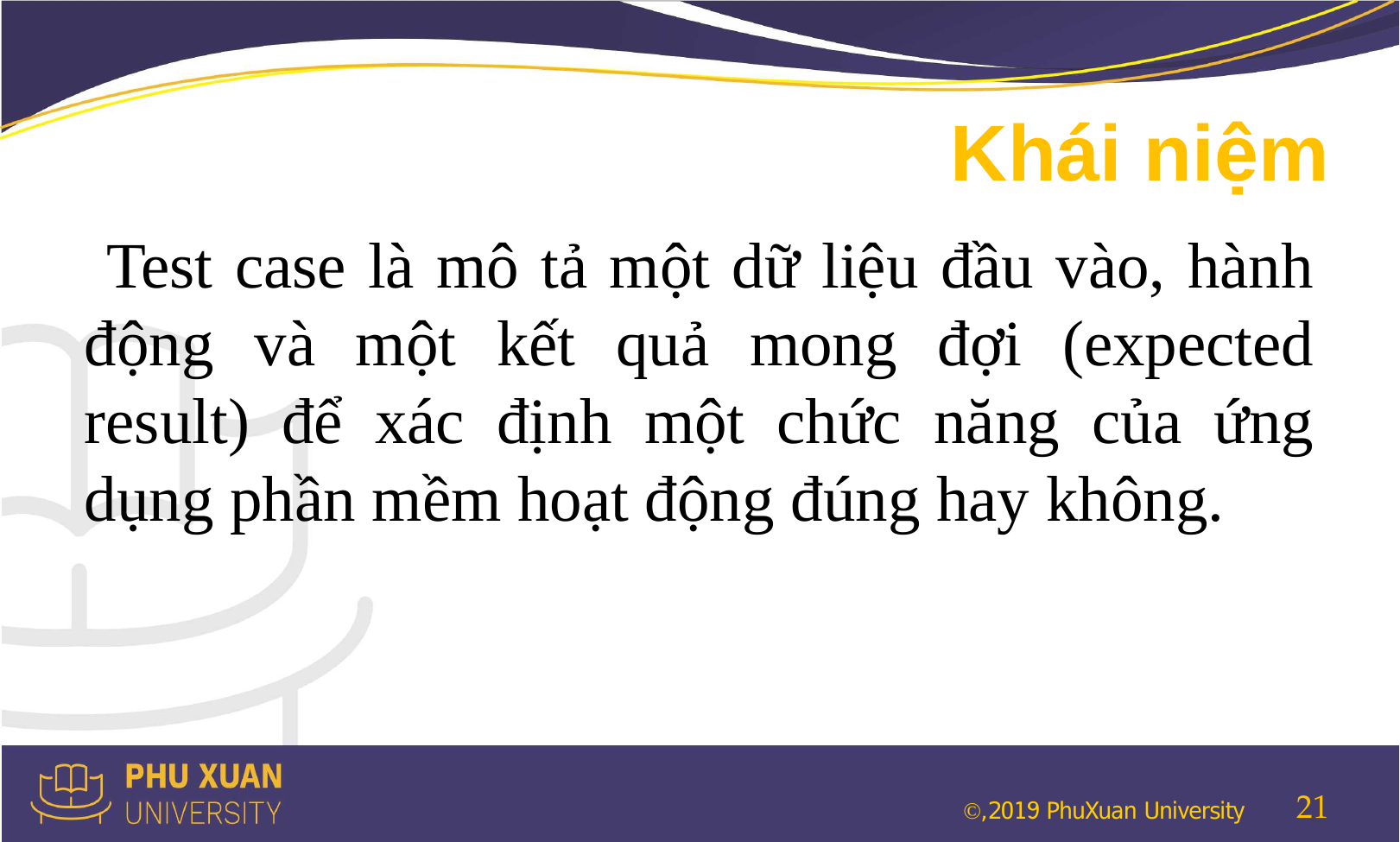

# Khái niệm
 Test case là mô tả một dữ liệu đầu vào, hành động và một kết quả mong đợi (expected result) để xác định một chức năng của ứng dụng phần mềm hoạt động đúng hay không.

21